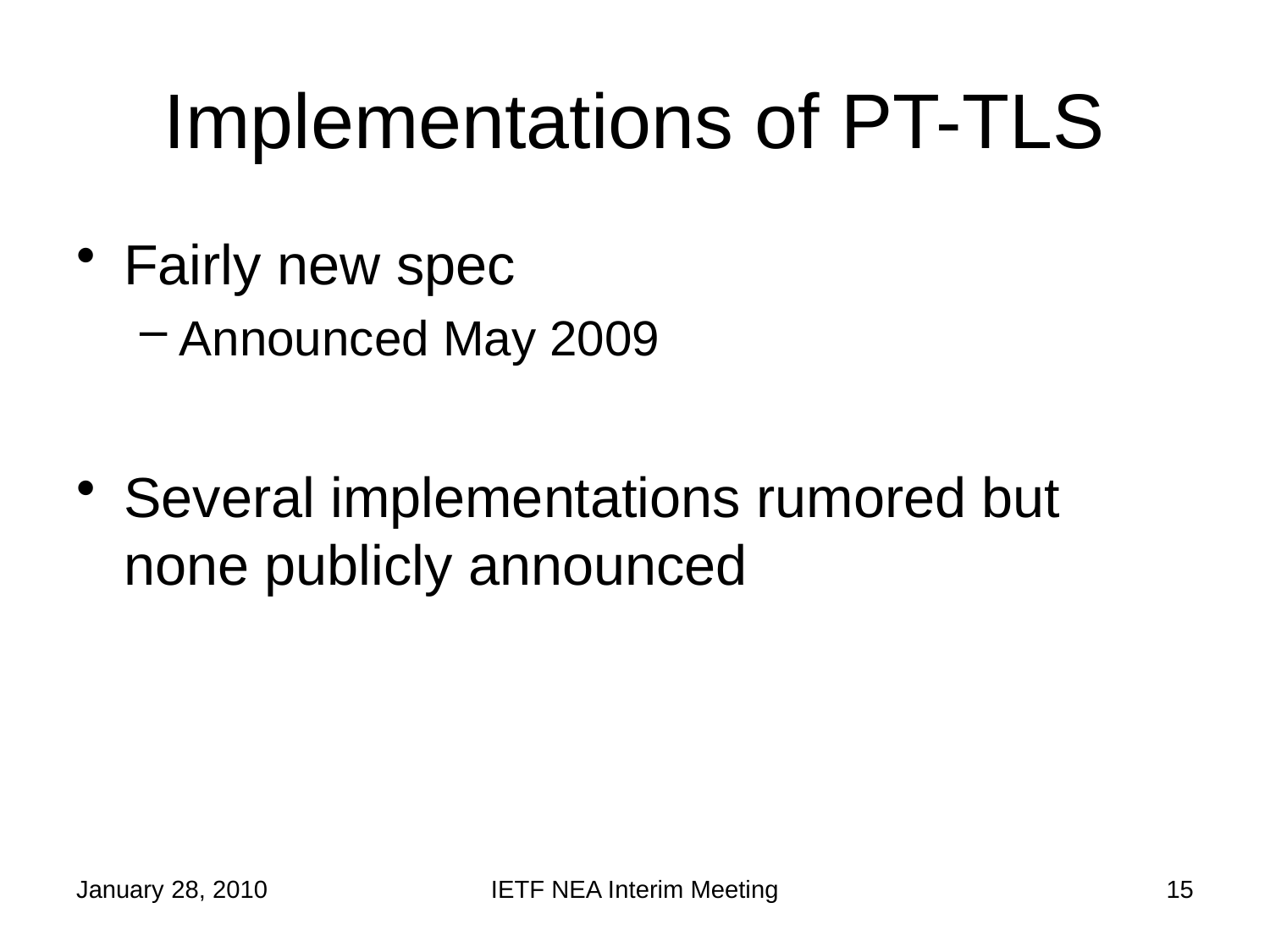

# Implementations of PT-TLS
Fairly new spec
Announced May 2009

Several implementations rumored but none publicly announced
January 28, 2010
IETF NEA Interim Meeting
15